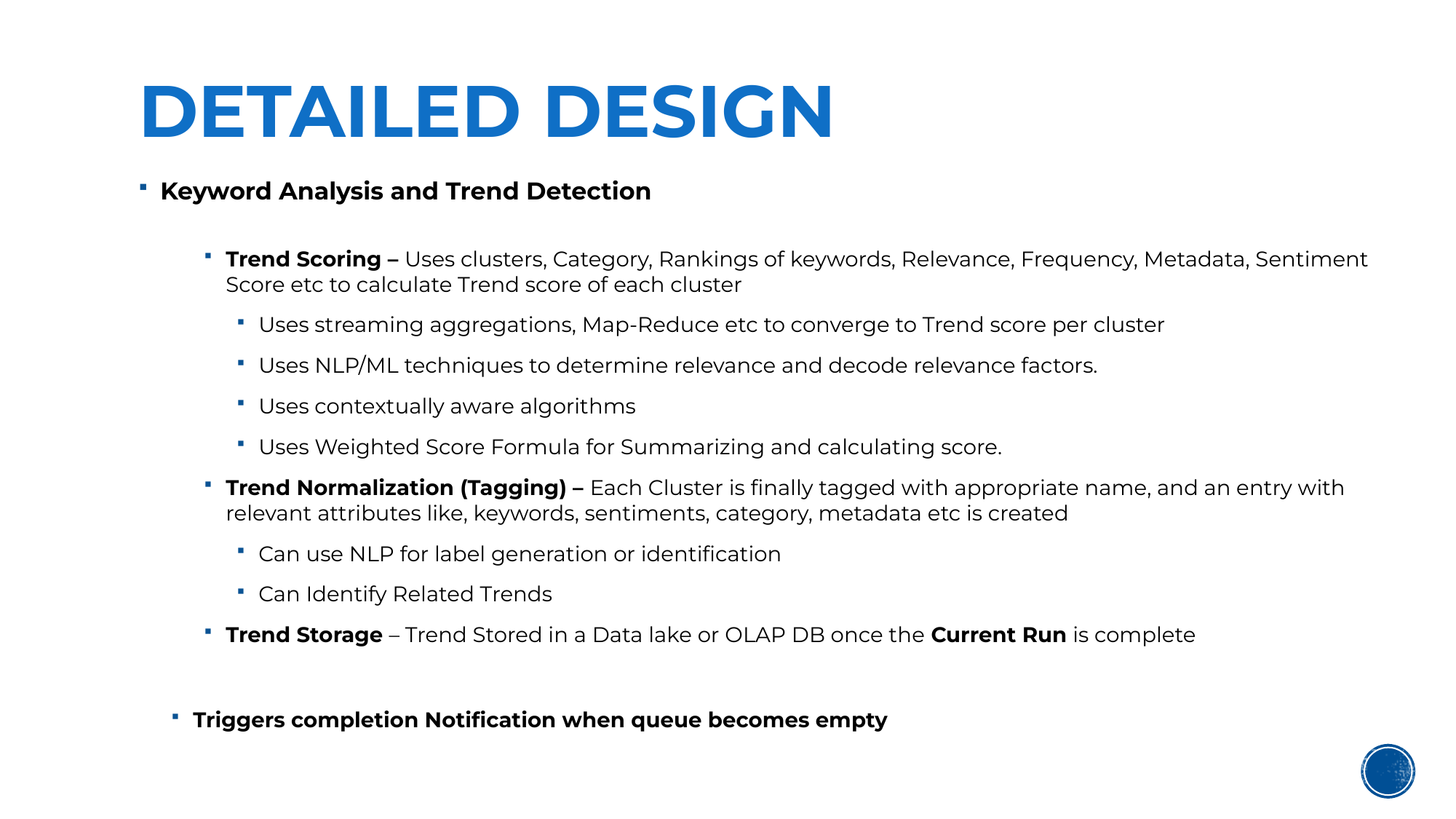

# Detailed design
Keyword Analysis and Trend Detection
Trend Scoring – Uses clusters, Category, Rankings of keywords, Relevance, Frequency, Metadata, Sentiment Score etc to calculate Trend score of each cluster
Uses streaming aggregations, Map-Reduce etc to converge to Trend score per cluster
Uses NLP/ML techniques to determine relevance and decode relevance factors.
Uses contextually aware algorithms
Uses Weighted Score Formula for Summarizing and calculating score.
Trend Normalization (Tagging) – Each Cluster is finally tagged with appropriate name, and an entry with relevant attributes like, keywords, sentiments, category, metadata etc is created
Can use NLP for label generation or identification
Can Identify Related Trends
Trend Storage – Trend Stored in a Data lake or OLAP DB once the Current Run is complete

Triggers completion Notification when queue becomes empty